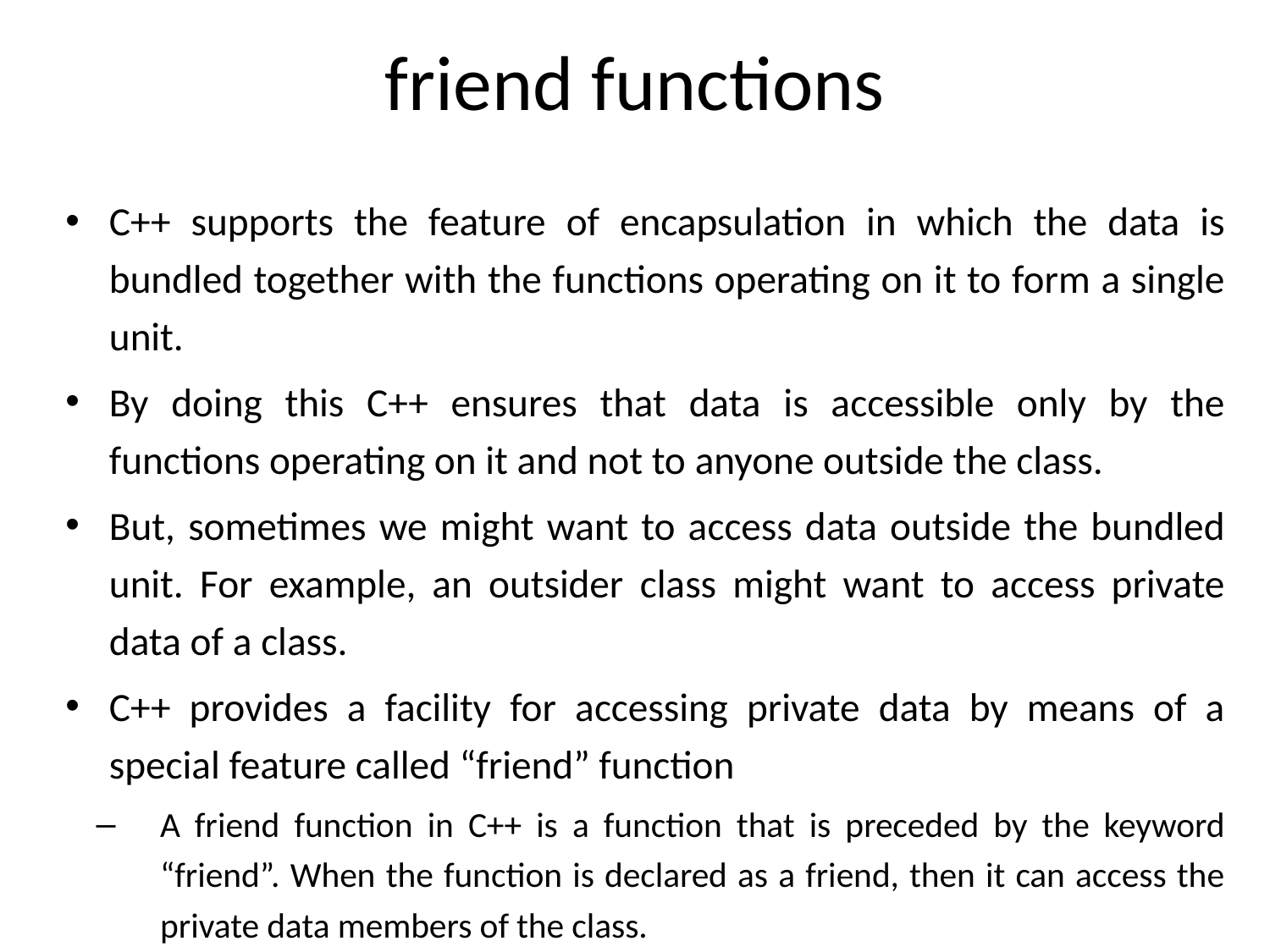

# friend functions
C++ supports the feature of encapsulation in which the data is bundled together with the functions operating on it to form a single unit.
By doing this C++ ensures that data is accessible only by the functions operating on it and not to anyone outside the class.
But, sometimes we might want to access data outside the bundled unit. For example, an outsider class might want to access private data of a class.
C++ provides a facility for accessing private data by means of a special feature called “friend” function
A friend function in C++ is a function that is preceded by the keyword “friend”. When the function is declared as a friend, then it can access the private data members of the class.